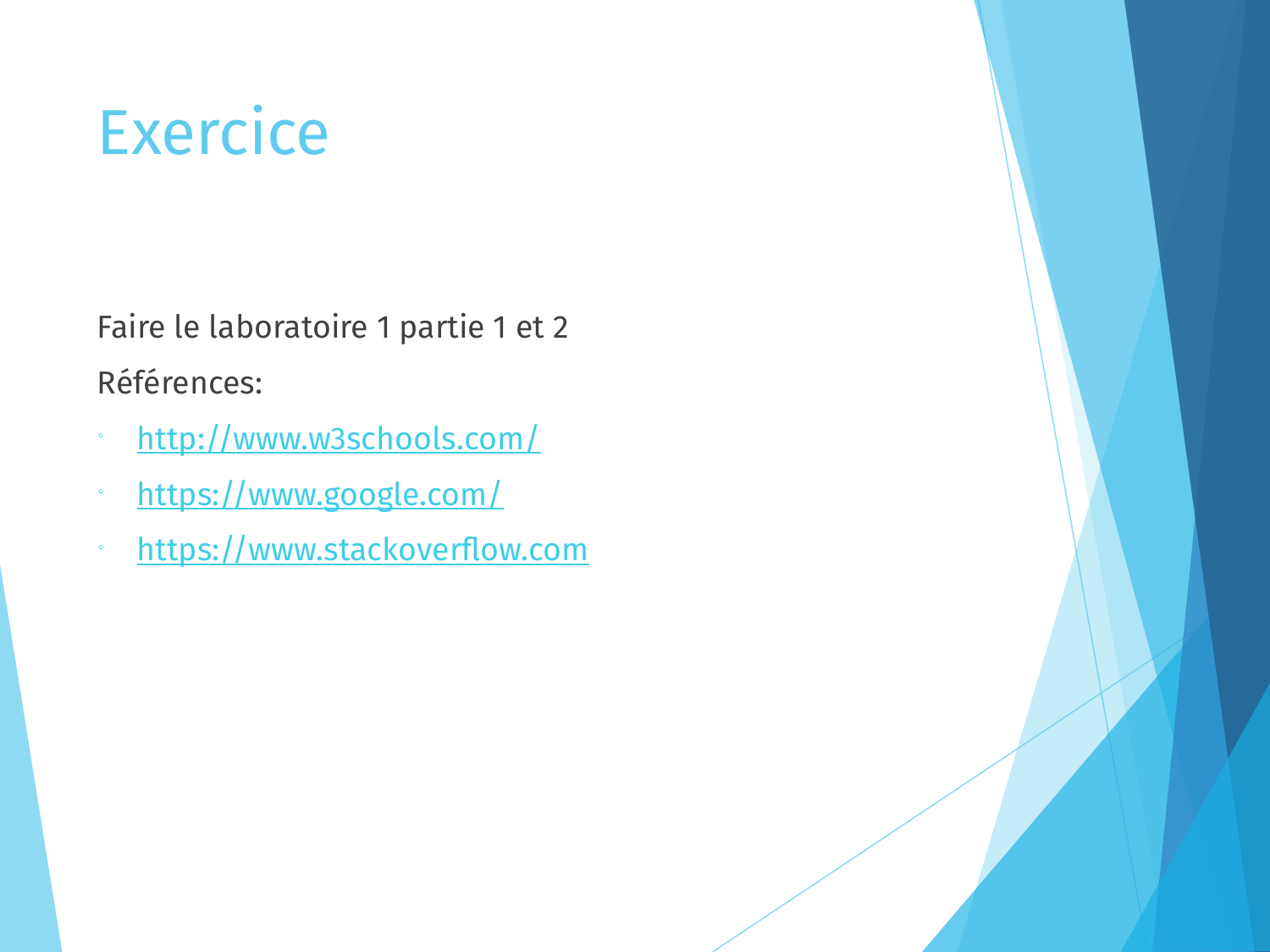

# Exercice
Faire le laboratoire 1 partie 1 et 2
Références:
http://www.w3schools.com/
https://www.google.com/
https://www.stackoverflow.com